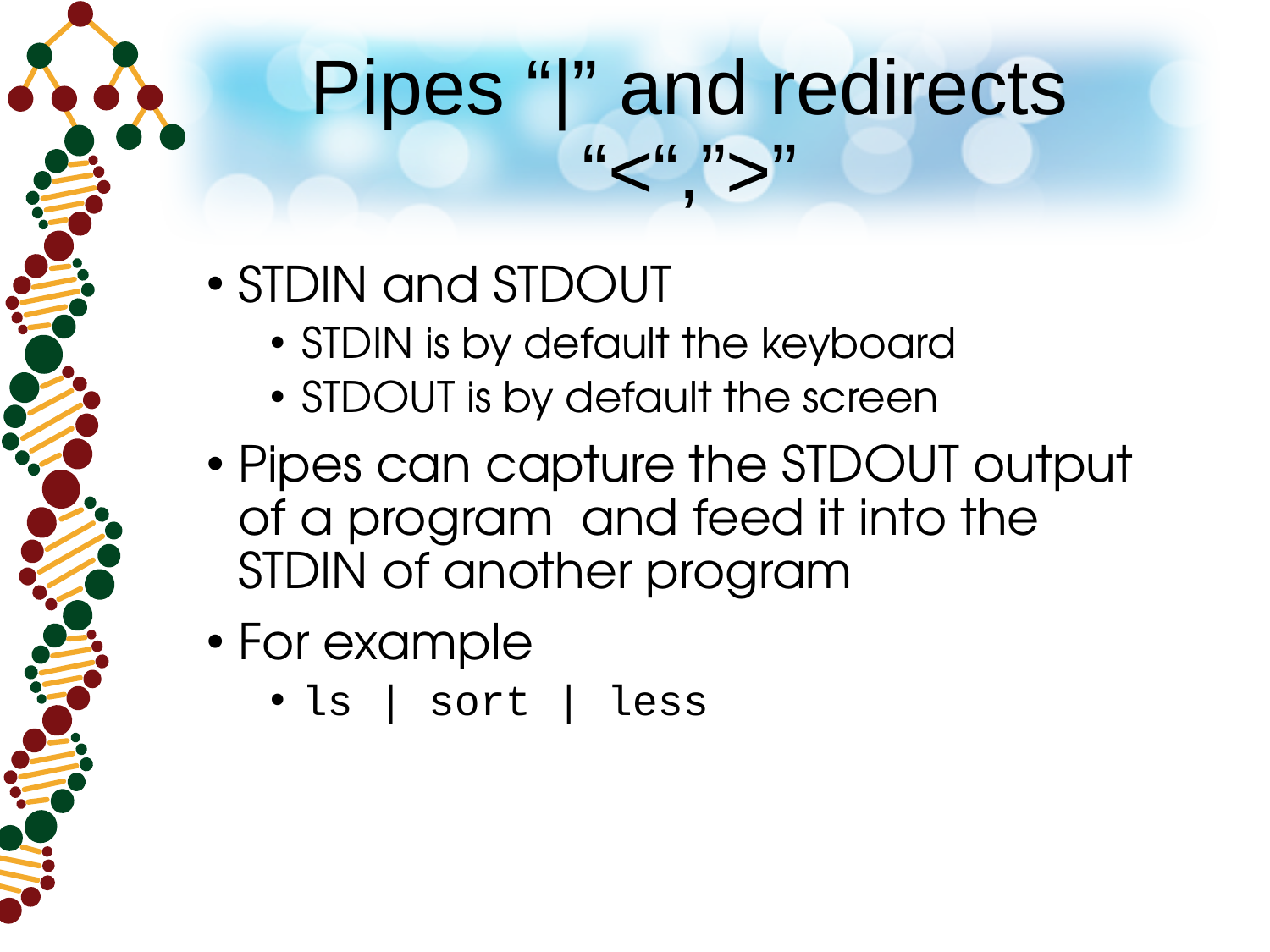

# Pipes “|” and redirects “<“,”>”
STDIN and STDOUT
STDIN is by default the keyboard
STDOUT is by default the screen
Pipes can capture the STDOUT output of a program  and feed it into the STDIN of another program
For example
ls | sort | less